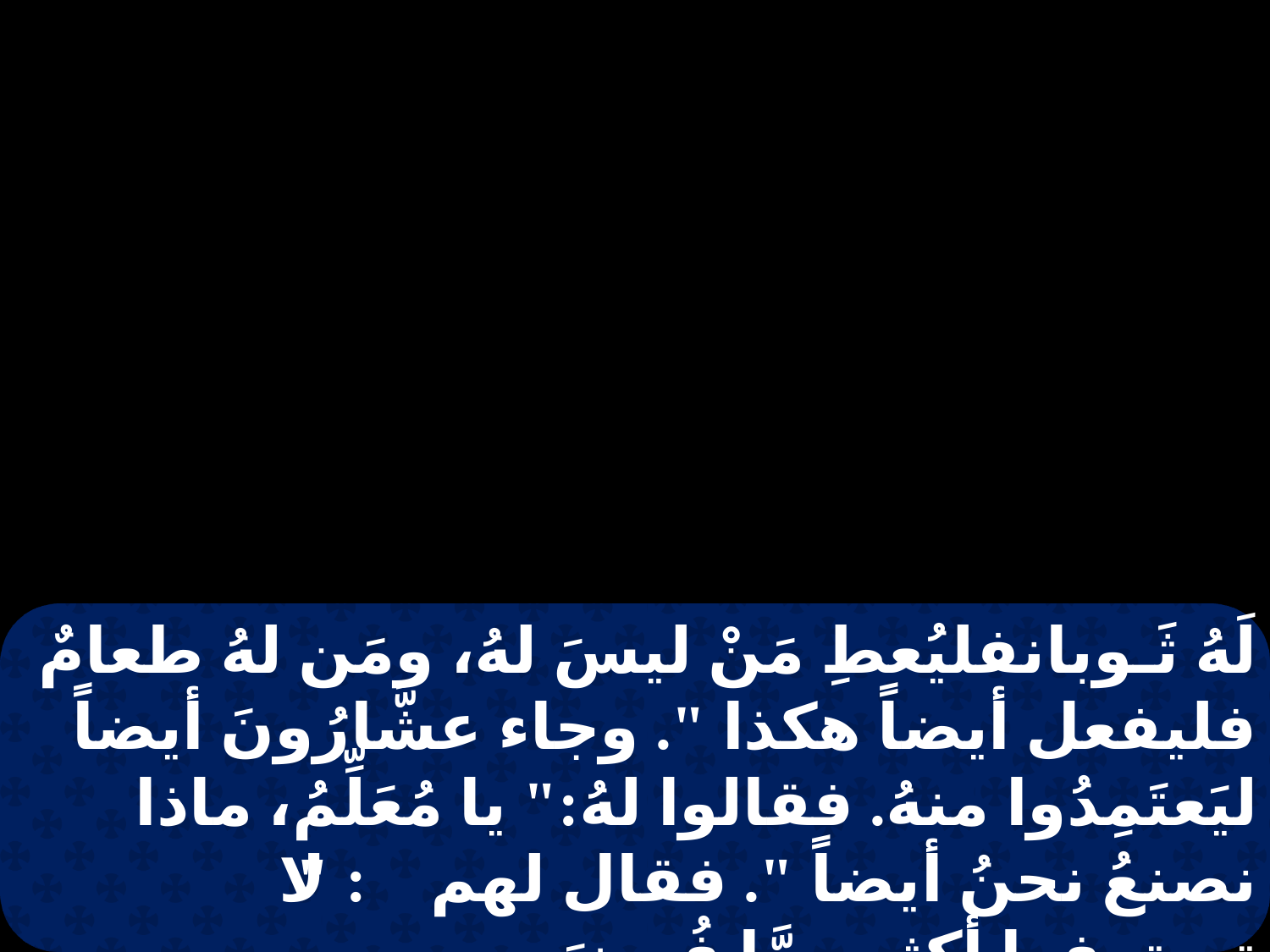

لَهُ ثَـوبانفليُعطِ مَنْ ليسَ لهُ، ومَن لهُ طعامٌ فليفعل أيضاً هكذا ". وجاء عشَّارُونَ أيضاً ليَعتَمِدُوا منهُ. فقالوا لهُ:" يا مُعَلِّمُ، ماذا نصنعُ نحنُ أيضاً ". فقال لهم : " لا تستوفوا أكثر ممَّا فُرضَ